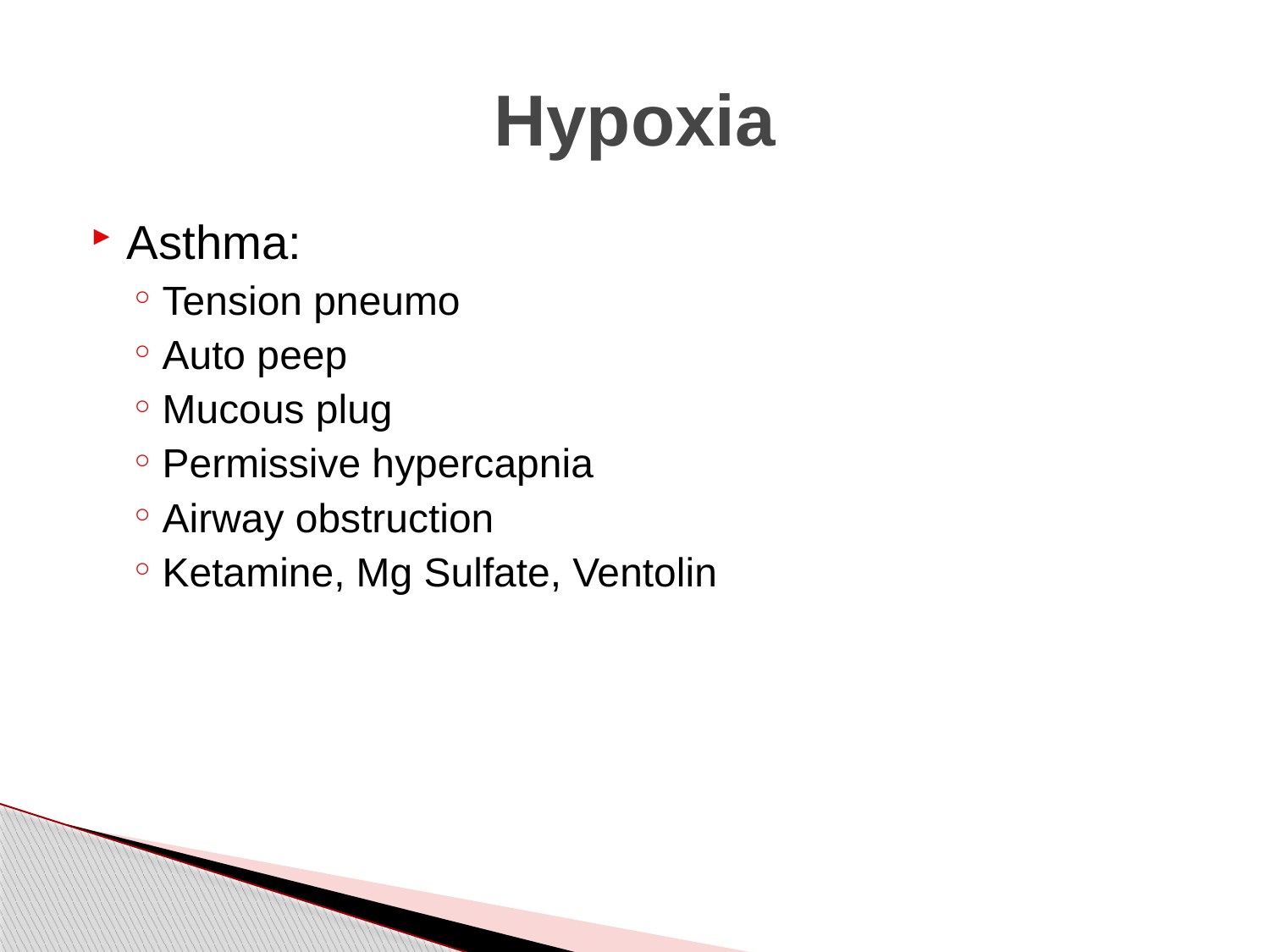

# Hypoxia
Asthma:
Tension pneumo
Auto peep
Mucous plug
Permissive hypercapnia
Airway obstruction
Ketamine, Mg Sulfate, Ventolin